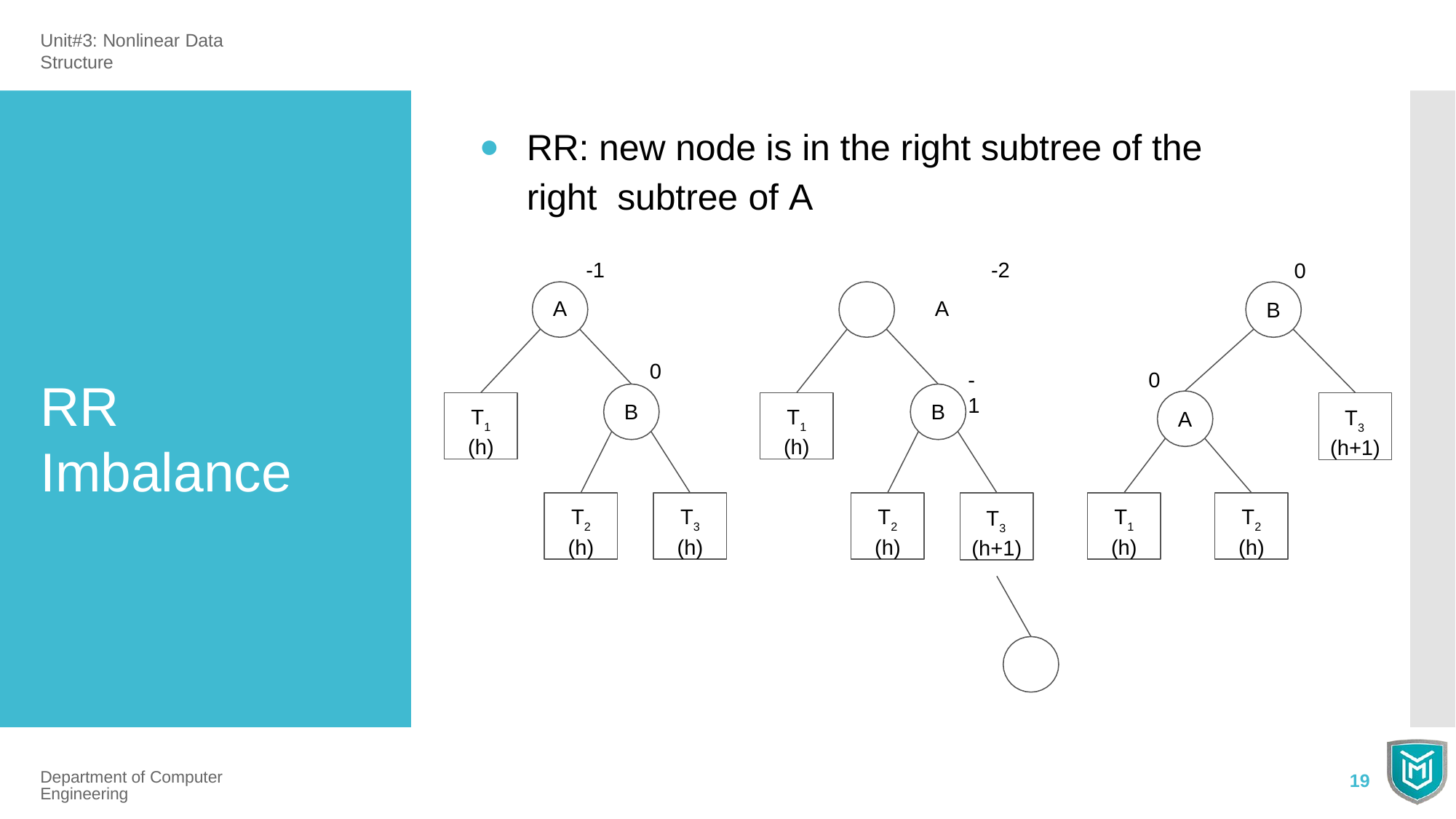

Unit#3: Nonlinear Data Structure
RR: new node is in the right subtree of the right  subtree of A

-1	-2
A	A
0

B

0
-1
0
RR Imbalance

T1
(h)
T1
(h)
T3  (h+1)
B
B
A
T2
(h)
T3
(h)
T2
(h)
T3  (h+1)
T1
(h)
T2
(h)

Department of Computer Engineering
19